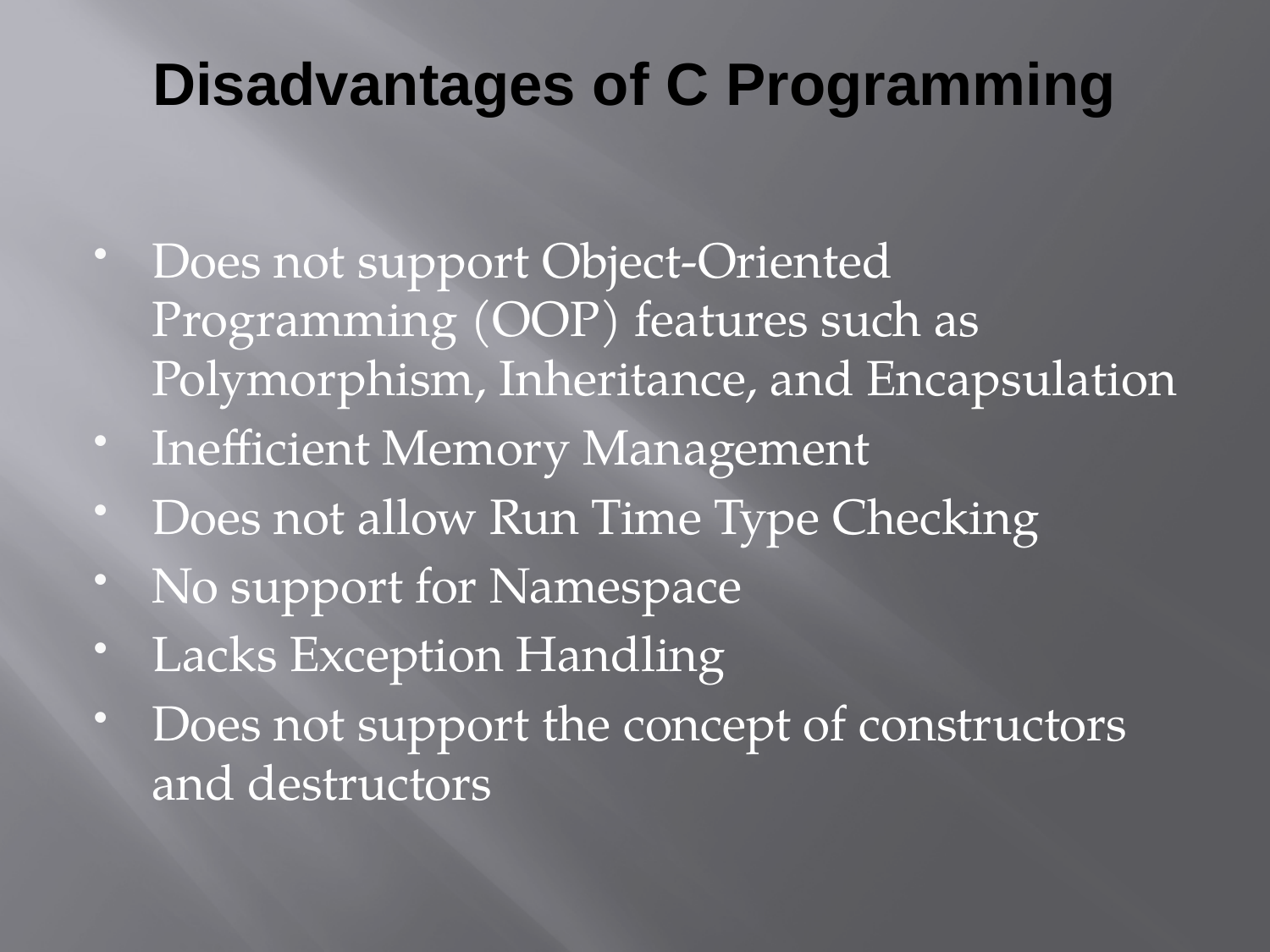

# Disadvantages of C Programming
Does not support Object-Oriented Programming (OOP) features such as Polymorphism, Inheritance, and Encapsulation
Inefficient Memory Management
Does not allow Run Time Type Checking
No support for Namespace
Lacks Exception Handling
Does not support the concept of constructors and destructors